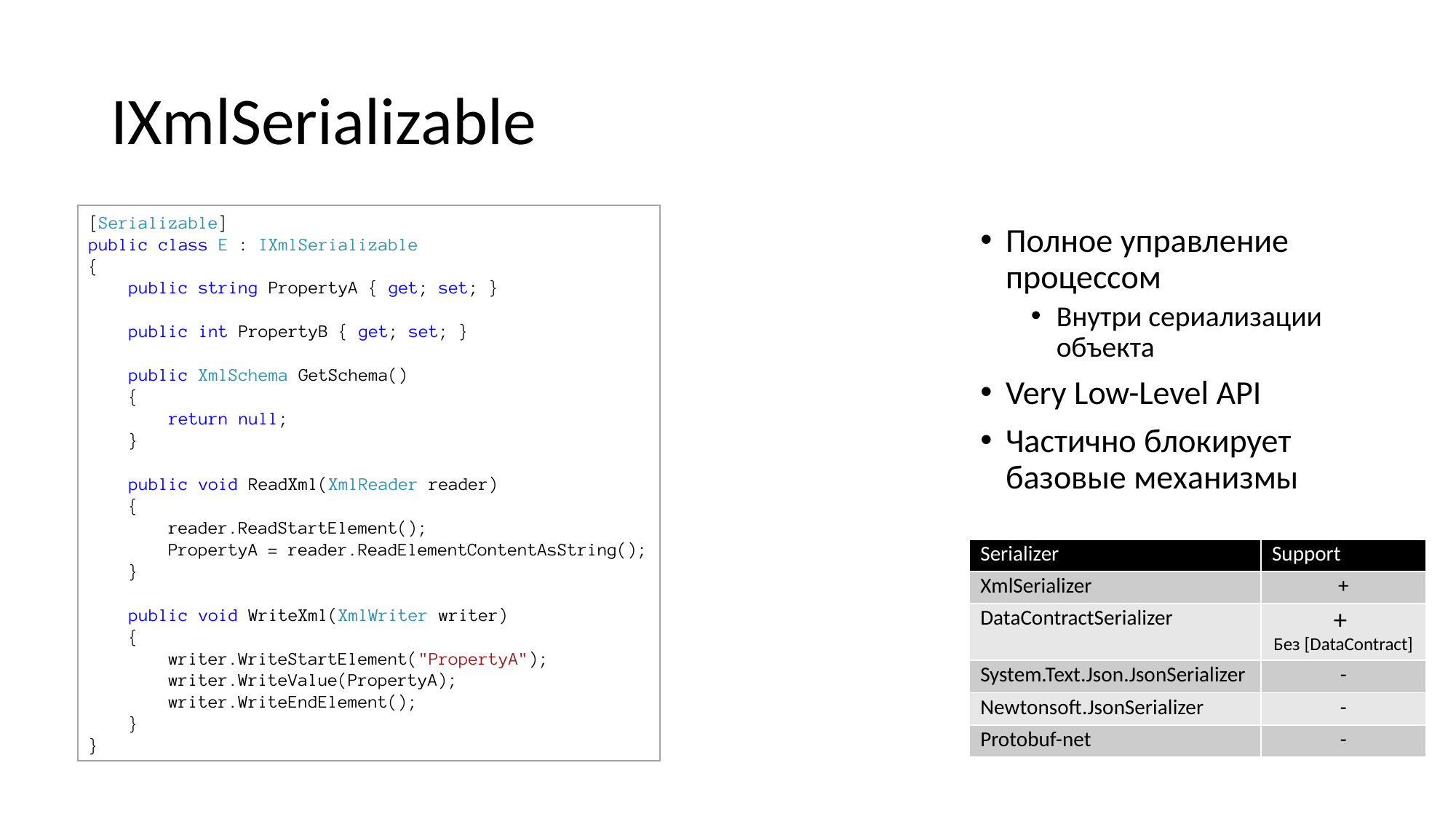

# IXmlSerializable
[Serializable]
public class E : IXmlSerializable
{
    public string PropertyA { get; set; }
    public int PropertyB { get; set; }
            
    public XmlSchema GetSchema()
    {
        return null;
    }
    public void ReadXml(XmlReader reader)
    {
        reader.ReadStartElement();
        PropertyA = reader.ReadElementContentAsString();
    }
    public void WriteXml(XmlWriter writer)
    {
        writer.WriteStartElement("PropertyA");
        writer.WriteValue(PropertyA);
        writer.WriteEndElement();
    }
}
Полное управление процессом
Внутри сериализации объекта
Very Low-Level API
Частично блокирует базовые механизмы

| Serializer | Support |
| --- | --- |
| XmlSerializer | + |
| DataContractSerializer | + Без [DataContract] |
| System.Text.Json.JsonSerializer | - |
| Newtonsoft.JsonSerializer | - |
| Protobuf-net | - |